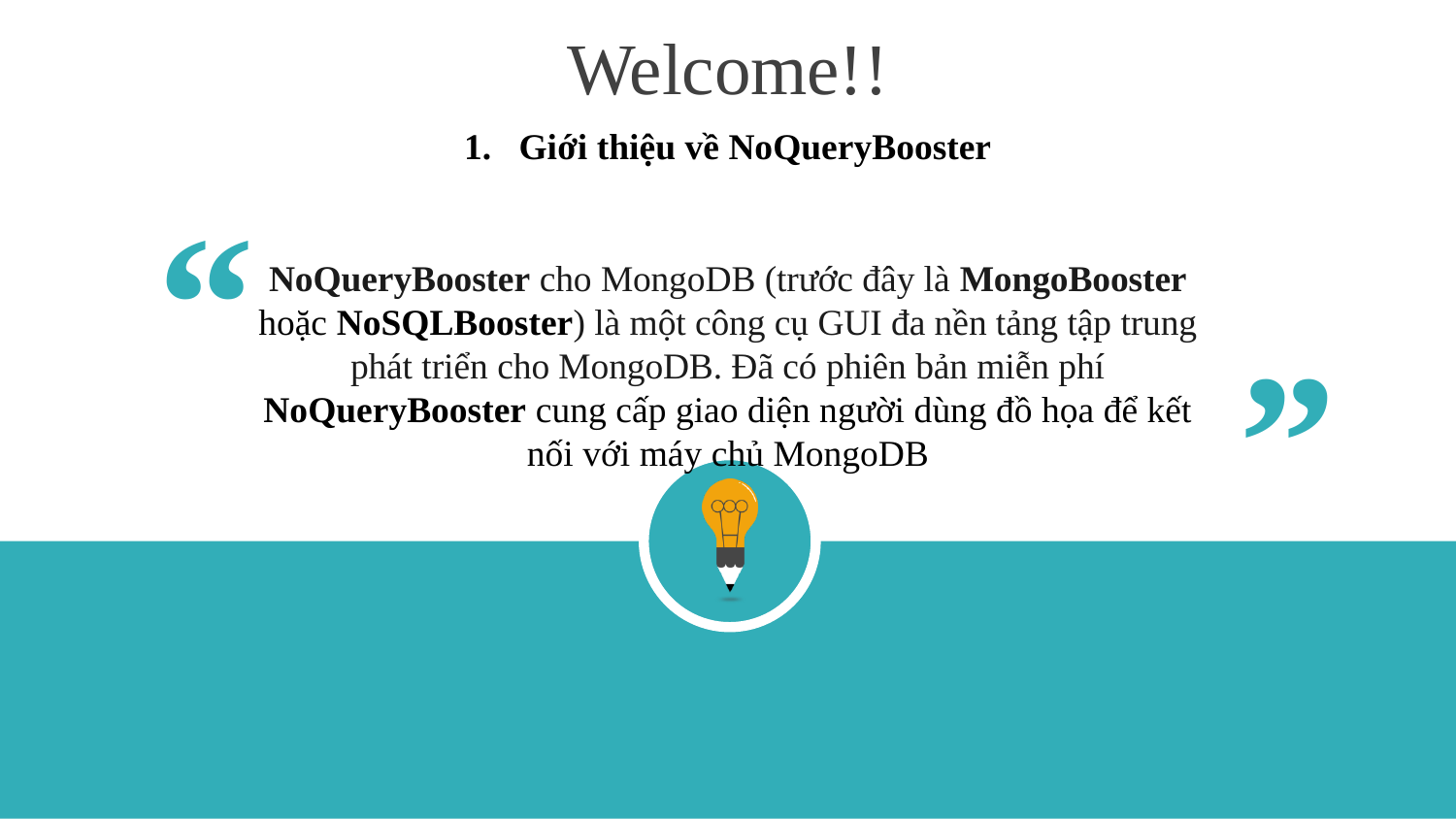

Welcome!!
Giới thiệu về NoQueryBooster
“
NoQueryBooster cho MongoDB (trước đây là MongoBooster hoặc NoSQLBooster) là một công cụ GUI đa nền tảng tập trung phát triển cho MongoDB. Đã có phiên bản miễn phí
NoQueryBooster cung cấp giao diện người dùng đồ họa để kết nối với máy chủ MongoDB
“